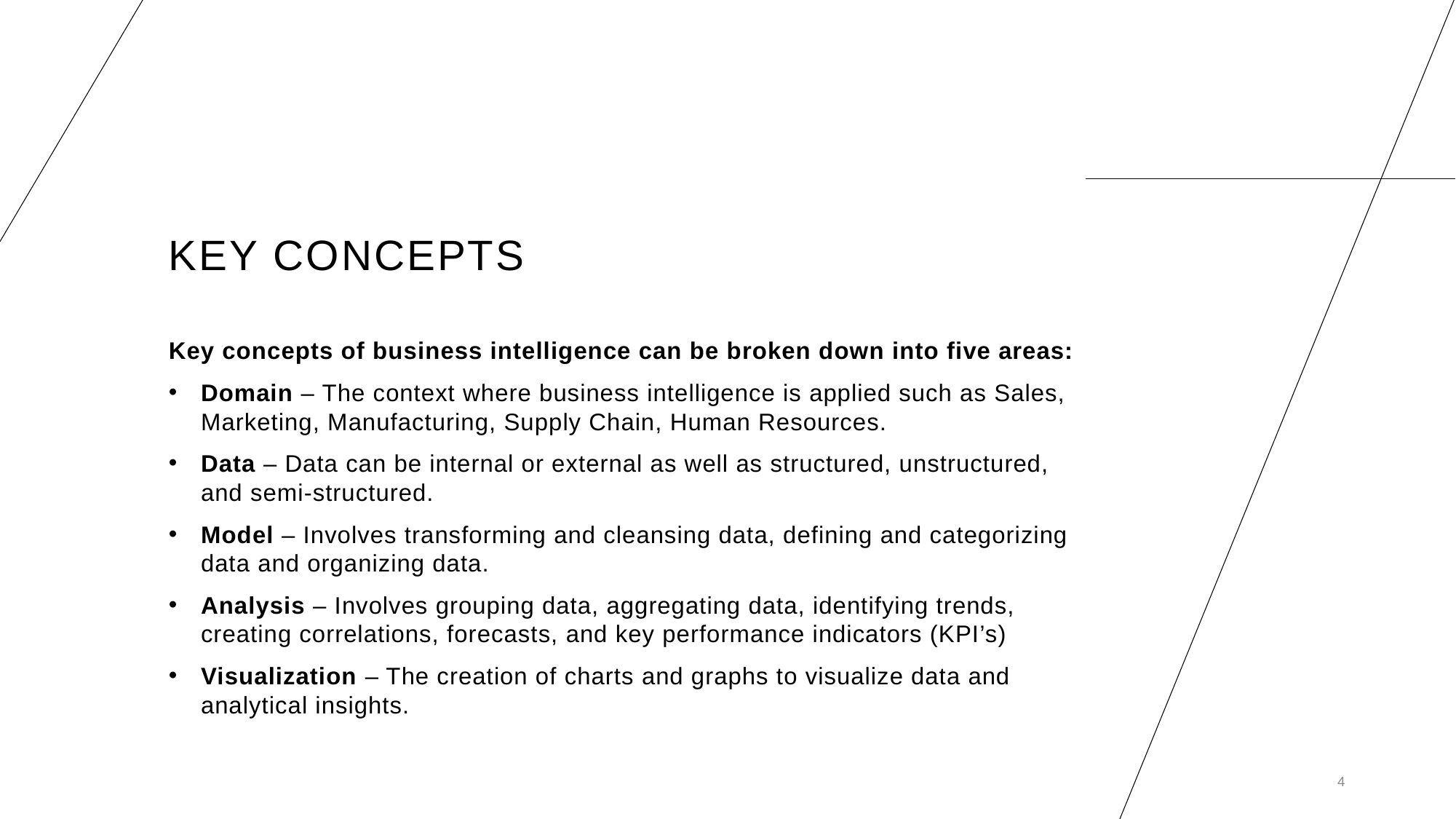

# Key Concepts
Key concepts of business intelligence can be broken down into five areas:
Domain – The context where business intelligence is applied such as Sales, Marketing, Manufacturing, Supply Chain, Human Resources.
Data – Data can be internal or external as well as structured, unstructured, and semi-structured.
Model – Involves transforming and cleansing data, defining and categorizing data and organizing data.
Analysis – Involves grouping data, aggregating data, identifying trends, creating correlations, forecasts, and key performance indicators (KPI’s)
Visualization – The creation of charts and graphs to visualize data and analytical insights.
4